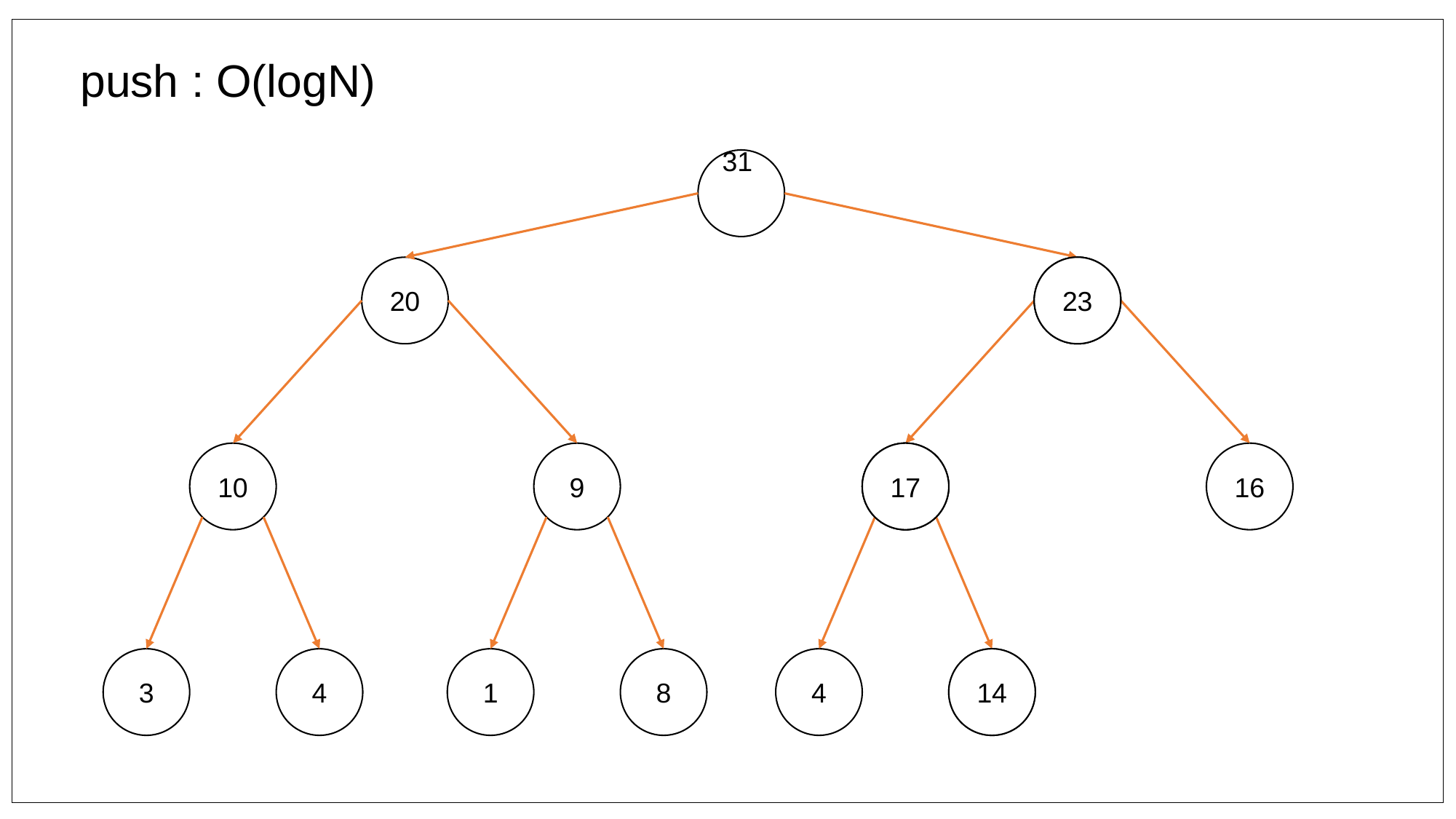

push : O(logN)
31
20
23
23
17
10
9
14
23
17
16
3
4
1
8
4
23
14